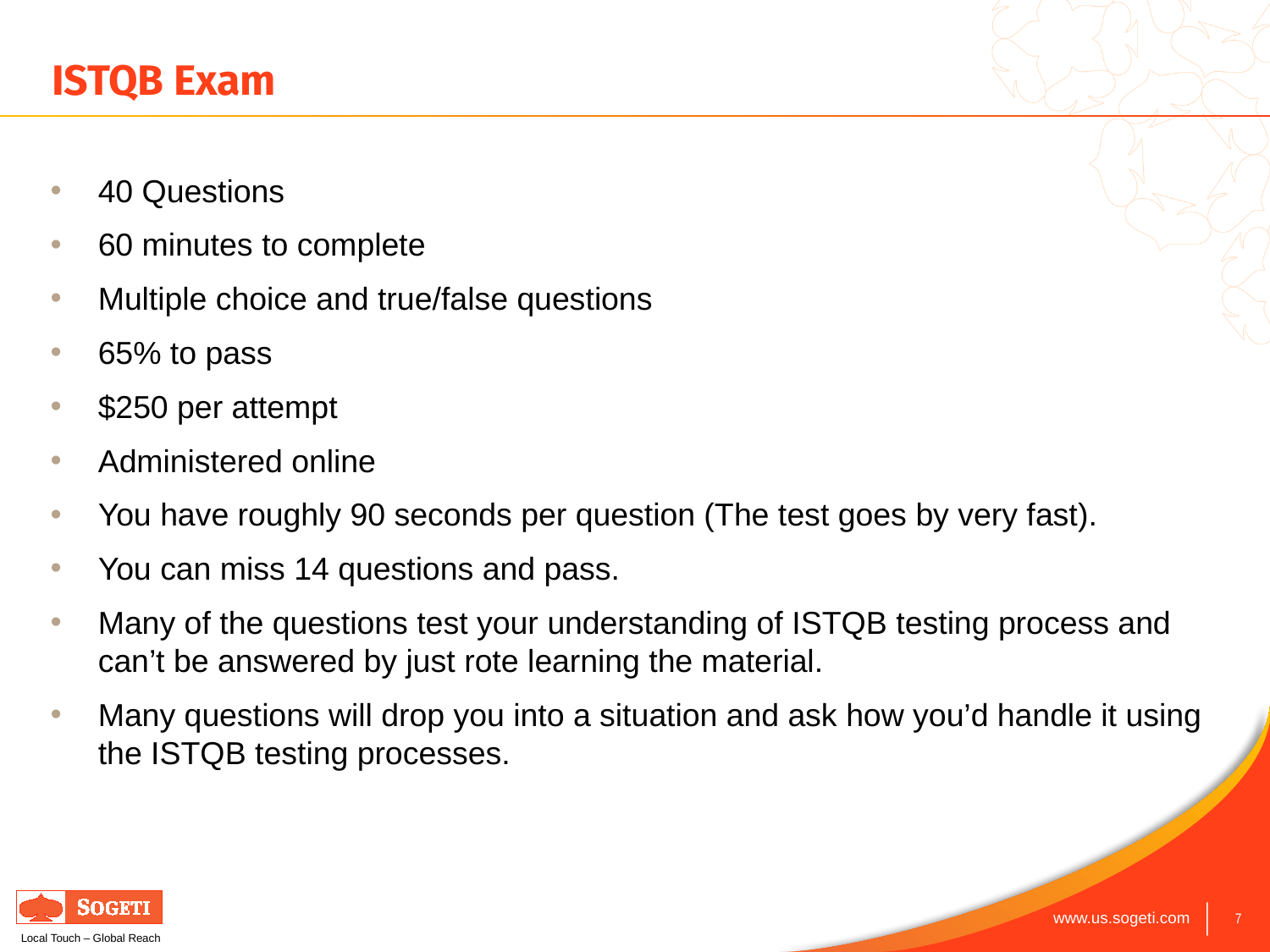

ISTQB Exam
40 Questions
60 minutes to complete
Multiple choice and true/false questions
65% to pass
$250 per attempt
Administered online
You have roughly 90 seconds per question (The test goes by very fast).
You can miss 14 questions and pass.
Many of the questions test your understanding of ISTQB testing process and can’t be answered by just rote learning the material.
Many questions will drop you into a situation and ask how you’d handle it using the ISTQB testing processes.